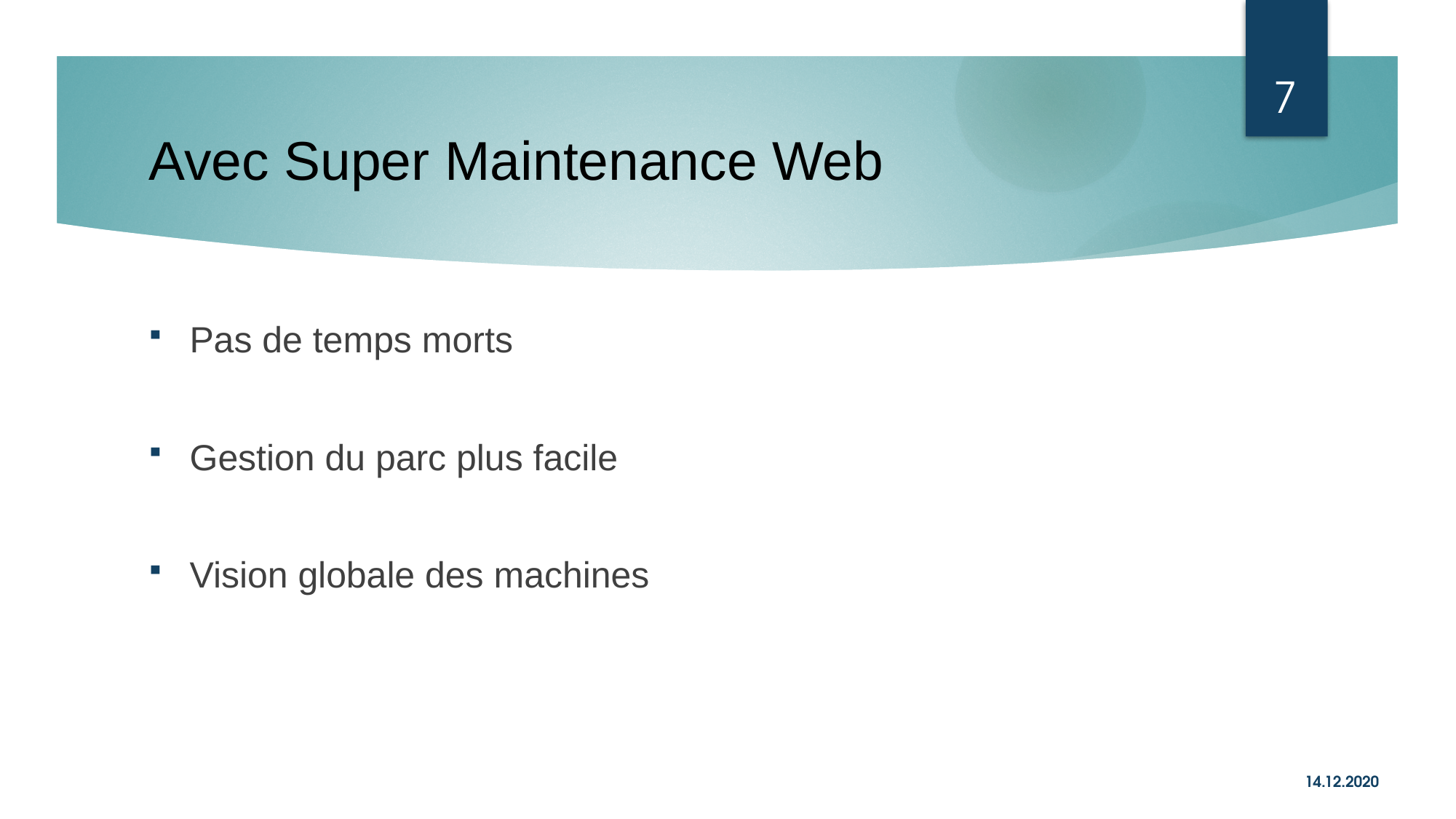

7
# Avec Super Maintenance Web
Pas de temps morts

Gestion du parc plus facile

Vision globale des machines
14.12.2020